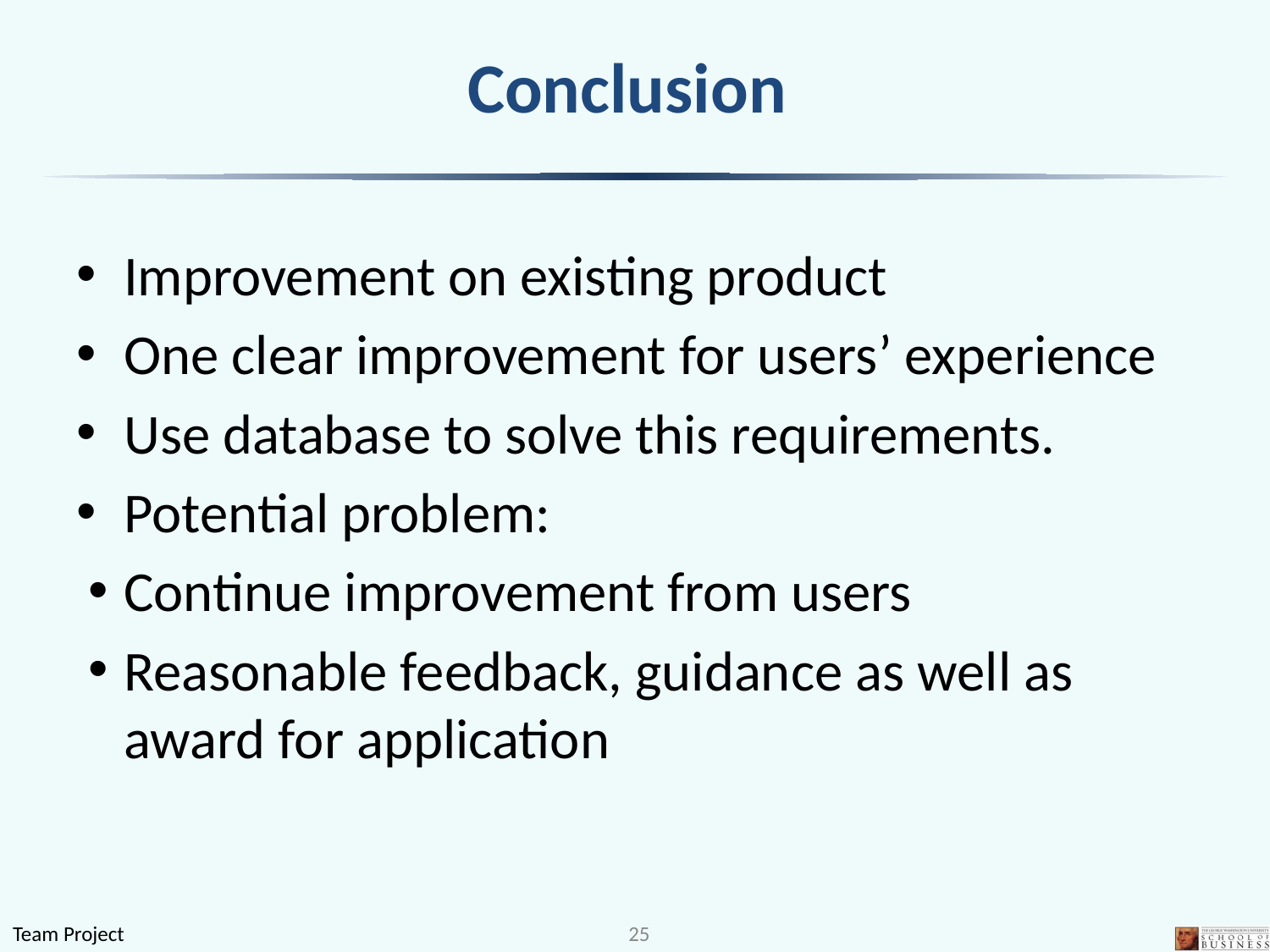

# Conclusion
Improvement on existing product
One clear improvement for users’ experience
Use database to solve this requirements.
Potential problem:
Continue improvement from users
Reasonable feedback, guidance as well as award for application